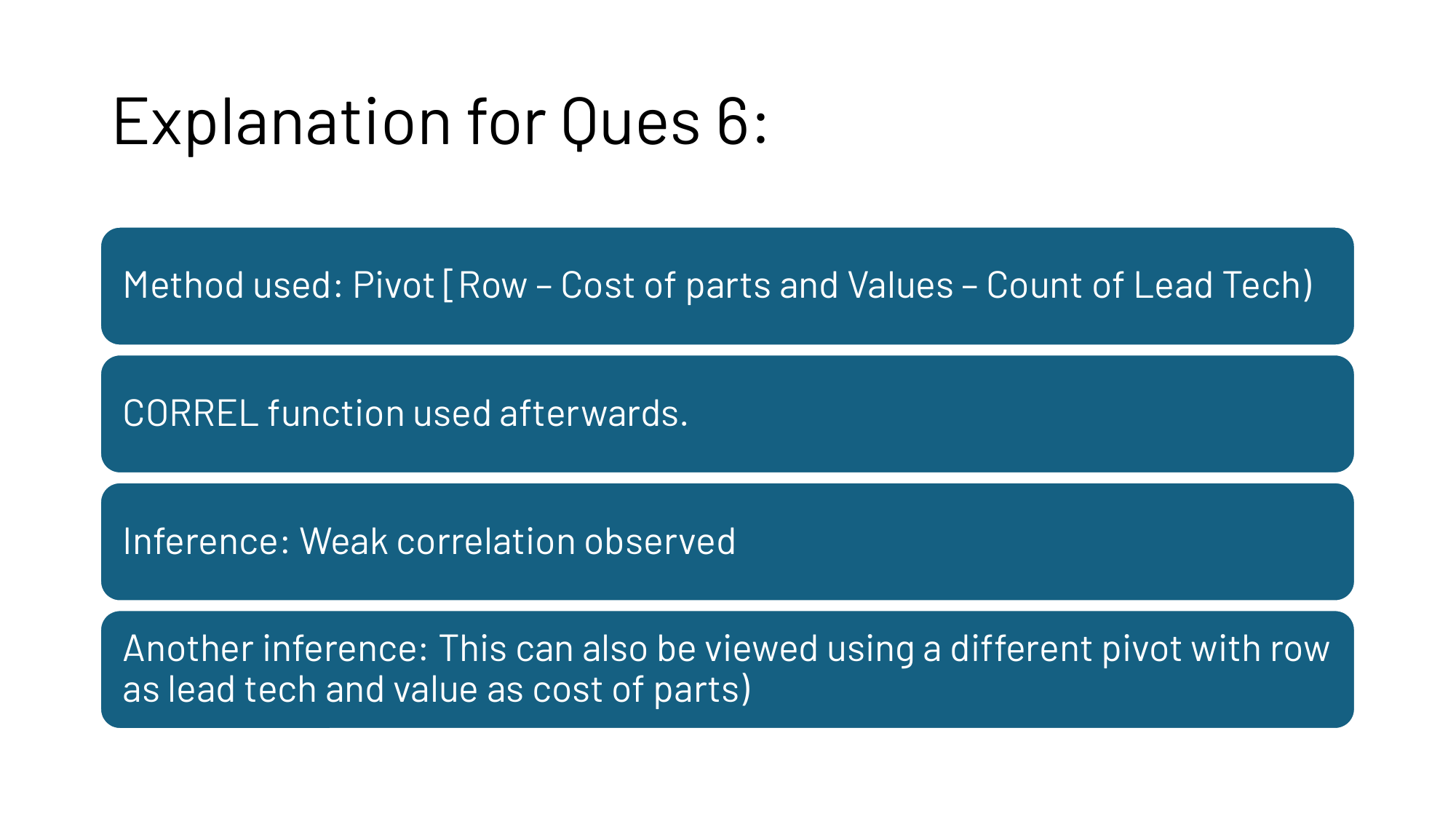

# Explanation for Ques 6:
Method used: Pivot [Row – Cost of parts and Values – Count of Lead Tech)
CORREL function used afterwards.
Inference: Weak correlation observed
Another inference: This can also be viewed using a different pivot with row as lead tech and value as cost of parts)